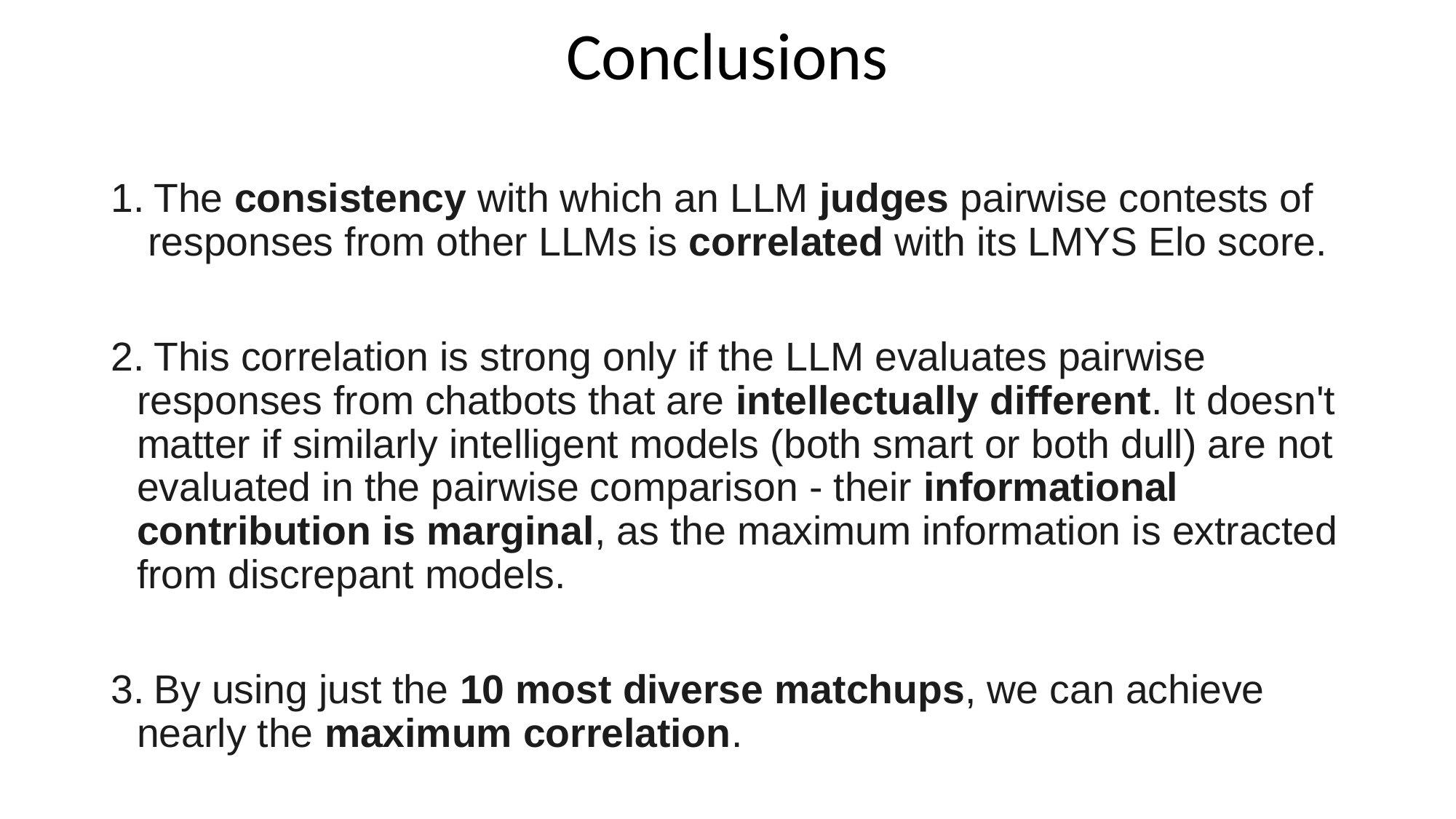

# Conclusions
 The consistency with which an LLM judges pairwise contests of    responses from other LLMs is correlated with its LMYS Elo score.

 This correlation is strong only if the LLM evaluates pairwise responses from chatbots that are intellectually different. It doesn't matter if similarly intelligent models (both smart or both dull) are not evaluated in the pairwise comparison - their informational contribution is marginal, as the maximum information is extracted from discrepant models.

 By using just the 10 most diverse matchups, we can achieve nearly the maximum correlation.